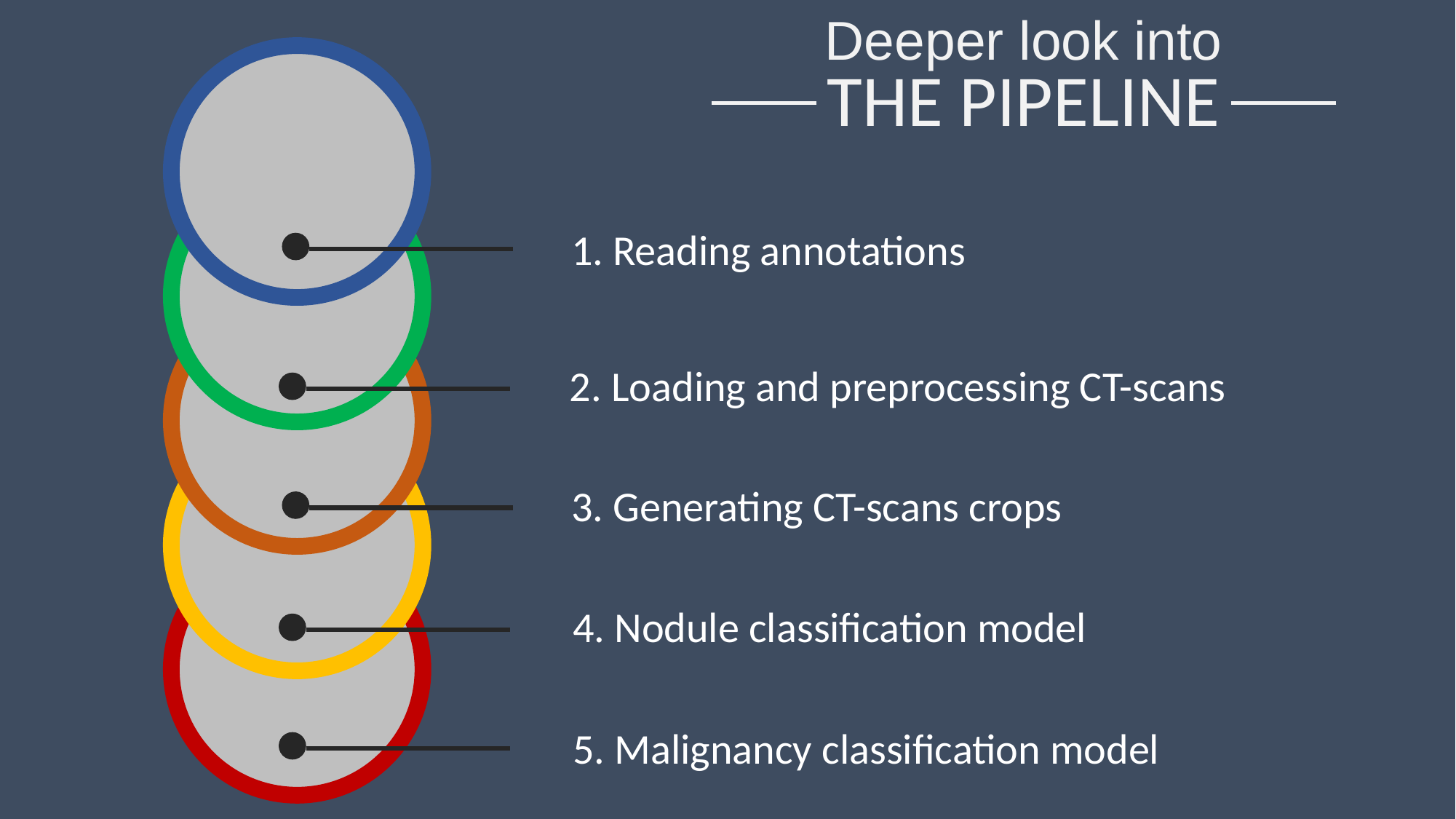

Deeper look into

# THE PIPELINE

1. Reading annotations

2. Loading and preprocessing CT-scans

3. Generating CT-scans crops

4. Nodule classification model

5. Malignancy classification model